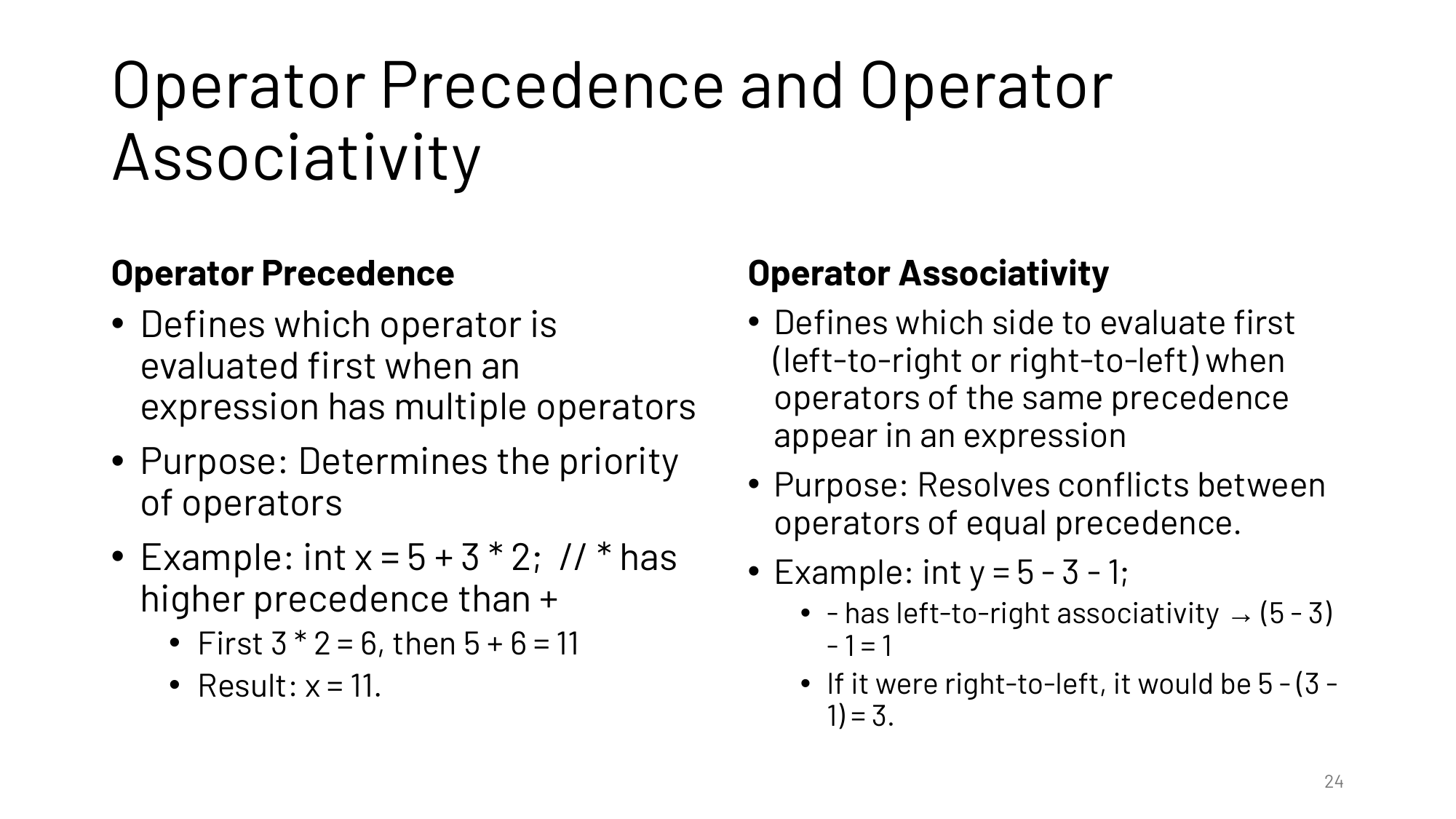

# Operator Precedence and Operator Associativity
Operator Precedence
Operator Associativity
Defines which operator is evaluated first when an expression has multiple operators
Purpose: Determines the priority of operators
Example: int x = 5 + 3 * 2;  // * has higher precedence than +
First 3 * 2 = 6, then 5 + 6 = 11
Result: x = 11.
Defines which side to evaluate first (left-to-right or right-to-left) when operators of the same precedence appear in an expression
Purpose: Resolves conflicts between operators of equal precedence.
Example: int y = 5 - 3 - 1;
- has left-to-right associativity → (5 - 3) - 1 = 1
If it were right-to-left, it would be 5 - (3 - 1) = 3.
24